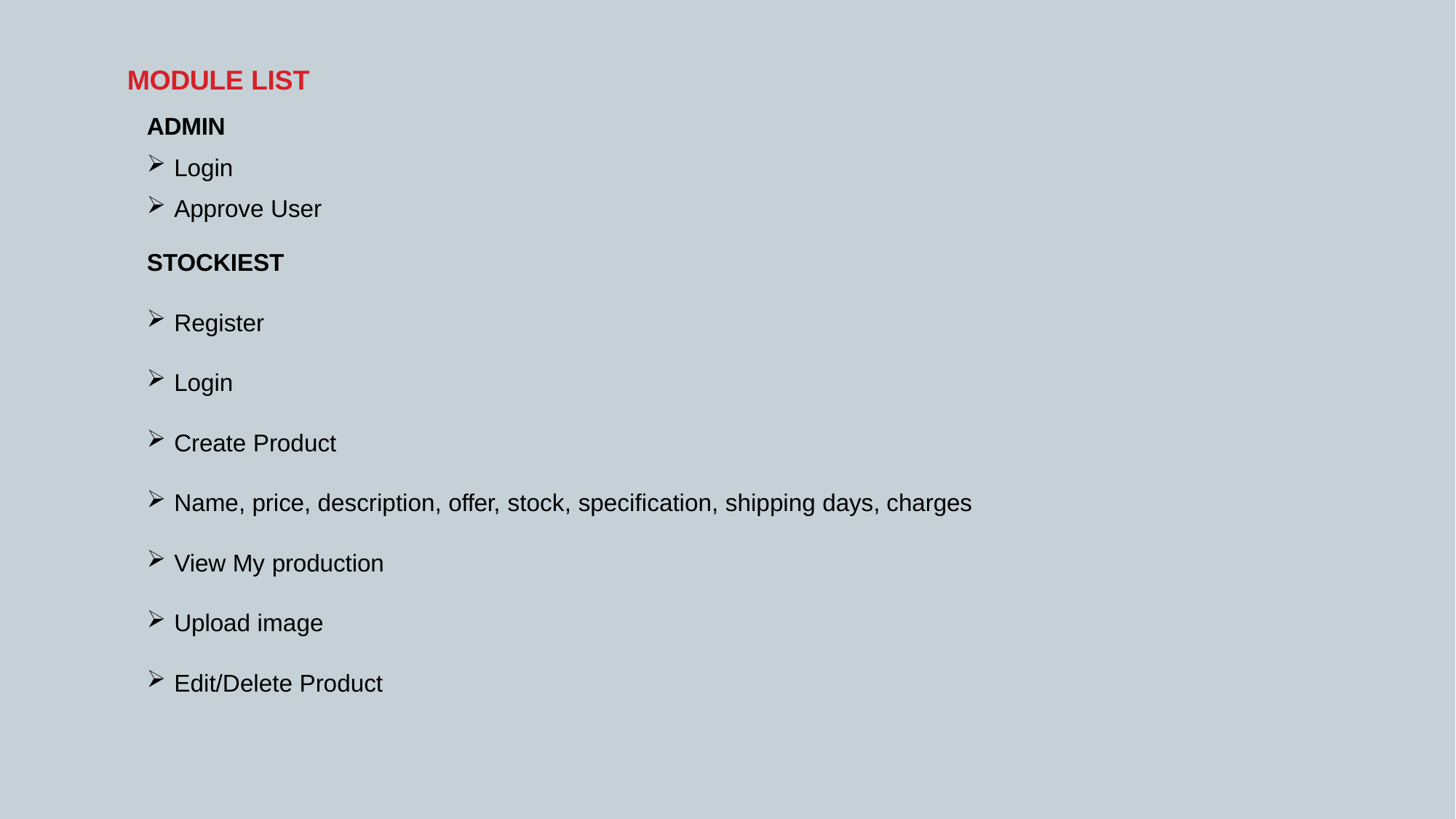

# MODULE LIST
ADMIN
Login
Approve User
STOCKIEST

Register

Login

Create Product

Name, price, description, offer, stock, specification, shipping days, charges

View My production

Upload image

Edit/Delete Product